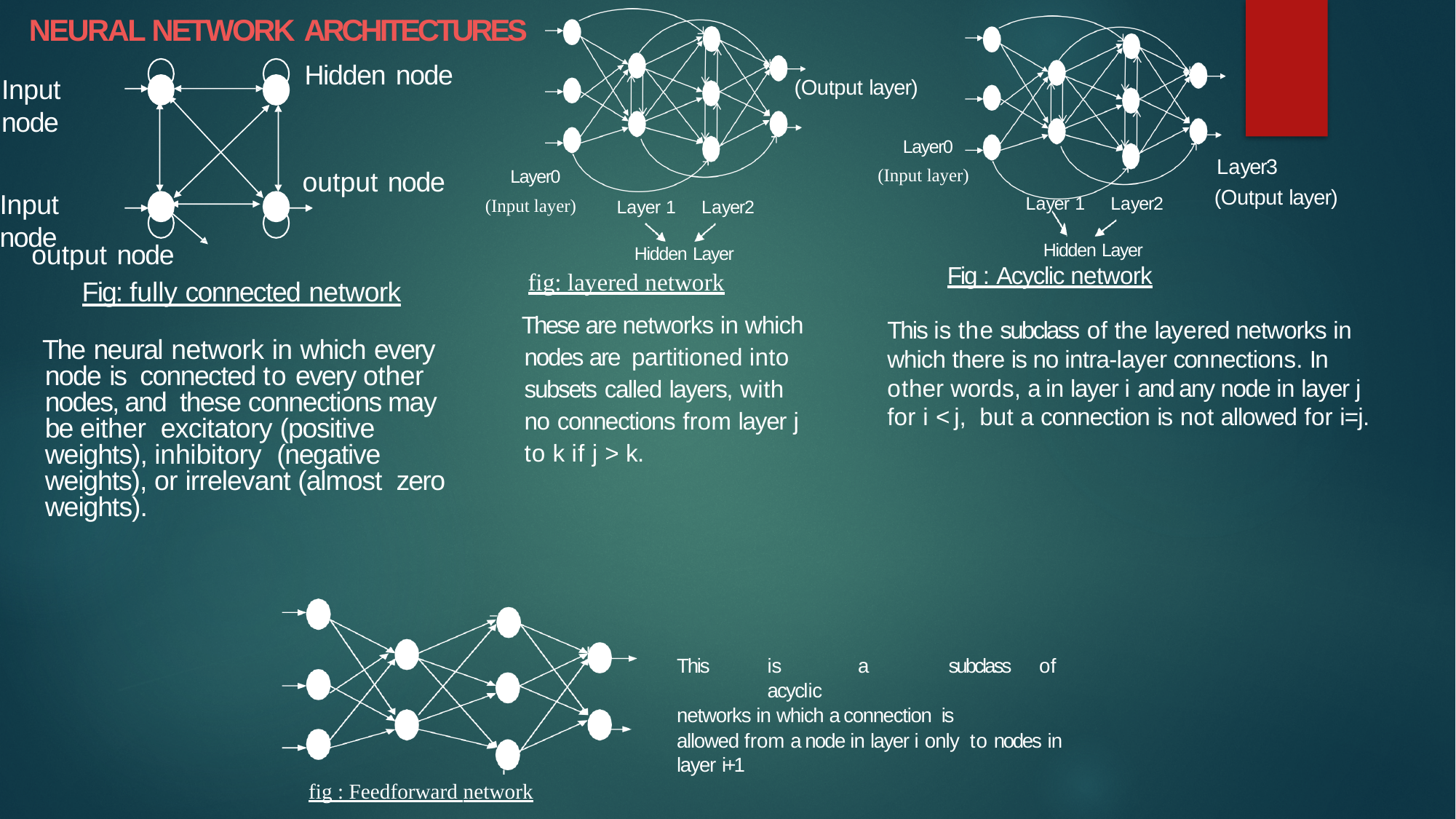

# NEURAL NETWORK ARCHITECTURES

Hidden node

Input node
(Output layer)
Layer0
(Input layer)
Layer3
Layer0
(Input layer)
output node
(Output layer)
Input node
Layer 1     Layer2

    Hidden Layer
Layer 1     Layer2

    Hidden Layer

output node
Fig: fully connected network
The neural network in which every node is  connected to every other nodes, and  these connections may be either  excitatory (positive weights), inhibitory  (negative weights), or irrelevant (almost  zero weights).
Fig : Acyclic network
fig: layered network
This is the subclass of the layered networks in which there is no intra-layer connections. In other words, a in layer i and any node in layer j for i < j,  but a connection is not allowed for i=j.

These are networks in which nodes are  partitioned into subsets called layers, with  no connections from layer j to k if j > k.

This	is	a	subclass	of	acyclic
networks in which a connection is
allowed from a node in layer i only  to nodes in layer i+1

fig : Feedforward network